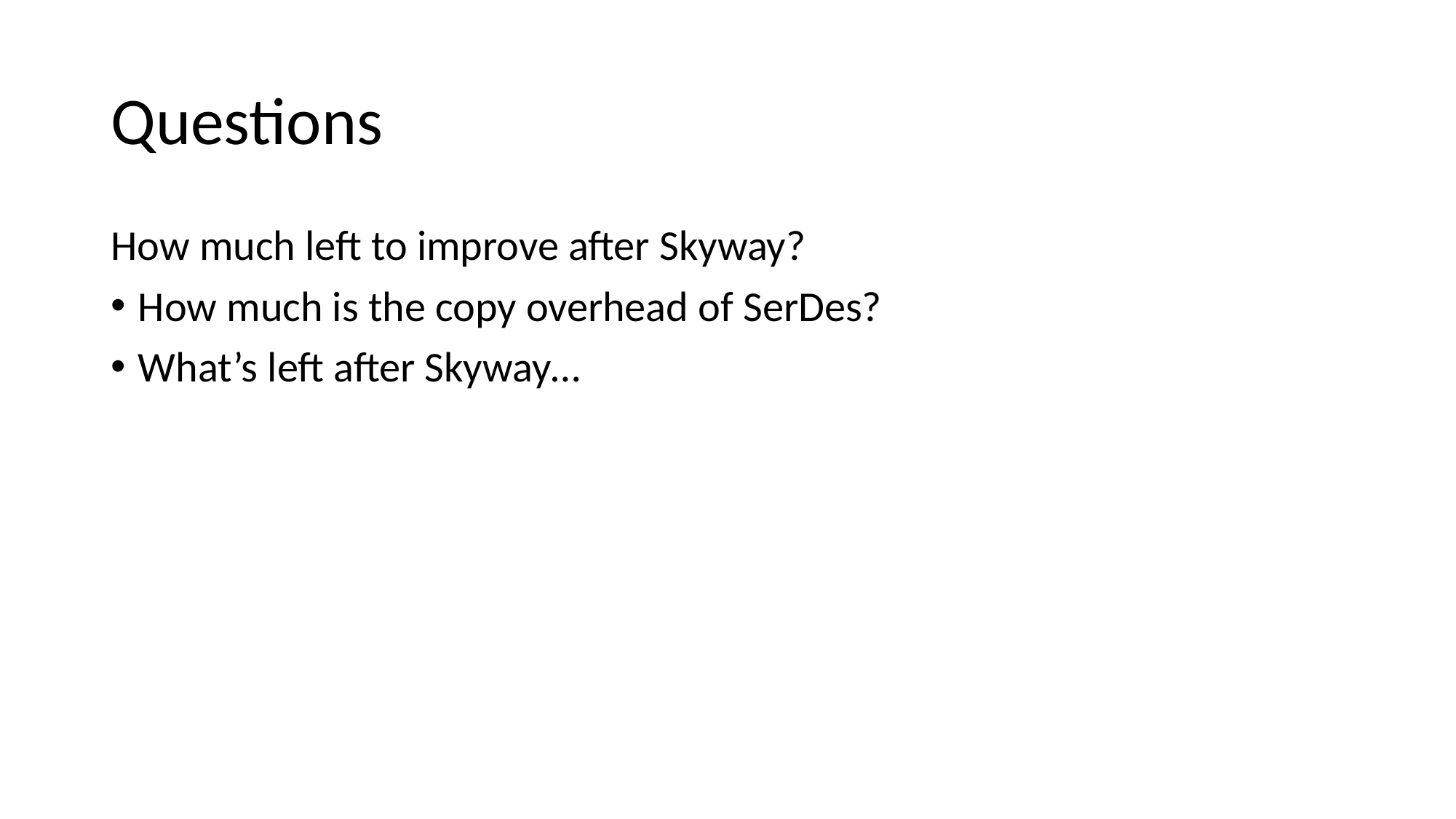

# Questions
How much left to improve after Skyway?
How much is the copy overhead of SerDes?
What’s left after Skyway…